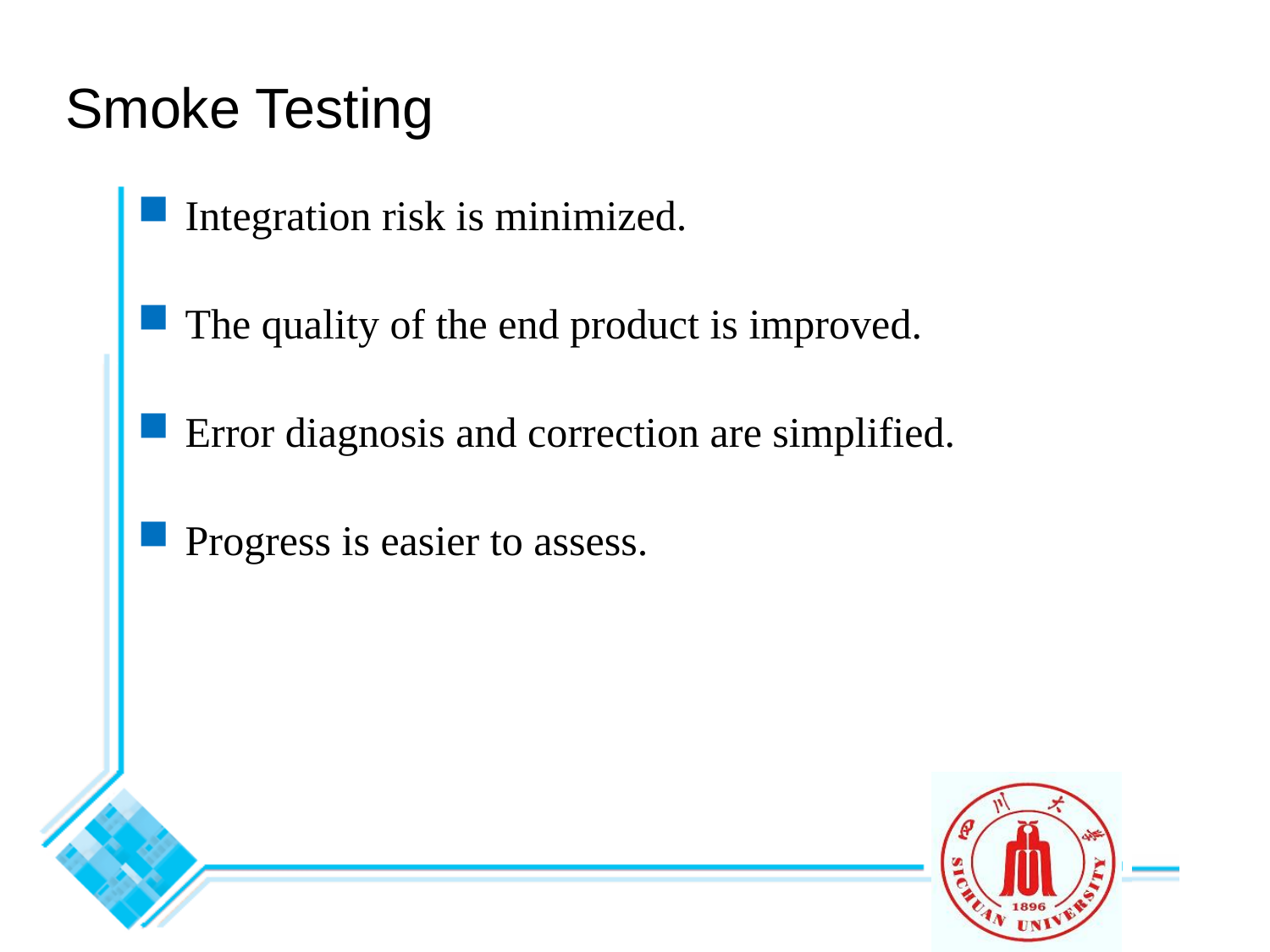

Smoke Testing
Integration risk is minimized.

The quality of the end product is improved.

Error diagnosis and correction are simplified.

Progress is easier to assess.